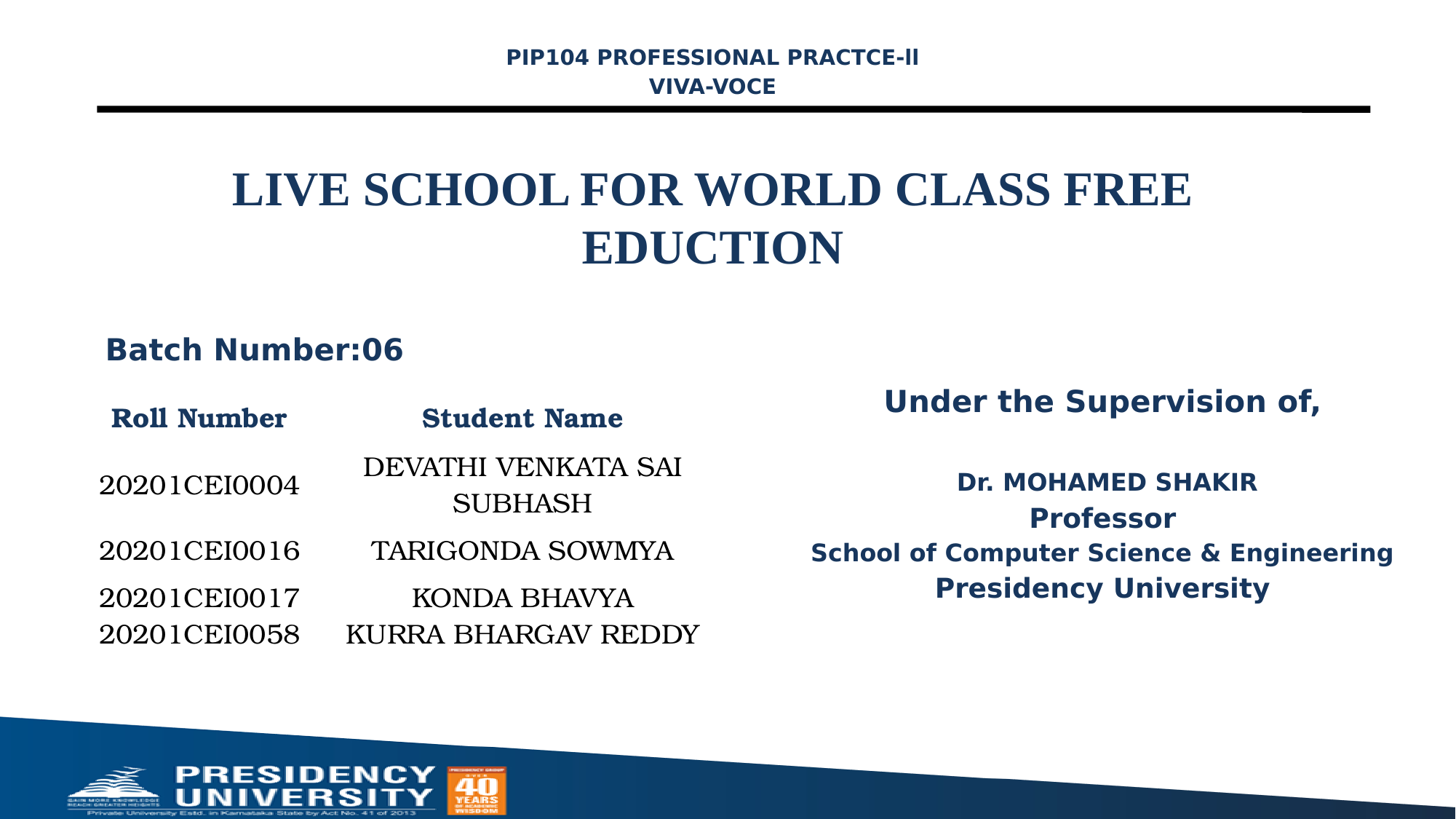

PIP104 PROFESSIONAL PRACTCE-ll
VIVA-VOCE

# LIVE SCHOOL FOR WORLD CLASS FREE EDUCTION
Batch Number:06

Under the Supervision of,

 Dr. MOHAMED SHAKIR
Professor
School of Computer Science & Engineering
Presidency University

| Roll Number | Student Name |
| --- | --- |
| 20201CEI0004 | DEVATHI VENKATA SAI SUBHASH |
| 20201CEI0016 | TARIGONDA SOWMYA |
| 20201CEI0017 20201CEI0058 | KONDA BHAVYA KURRA BHARGAV REDDY |
|  |  |
|  |  |